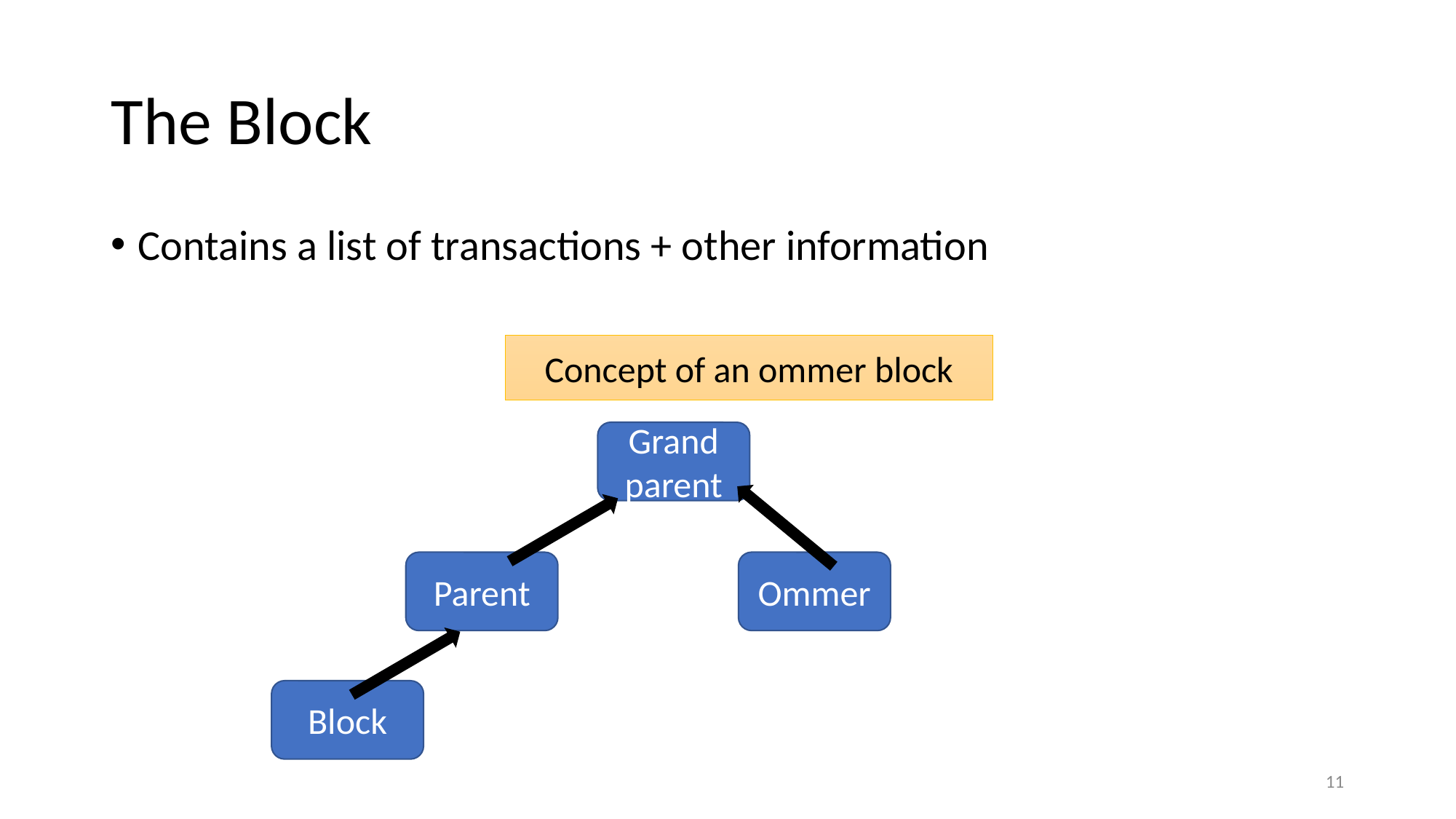

# The Block
Contains a list of transactions + other information
Concept of an ommer block
Grand parent

Parent
Ommer

Block
11